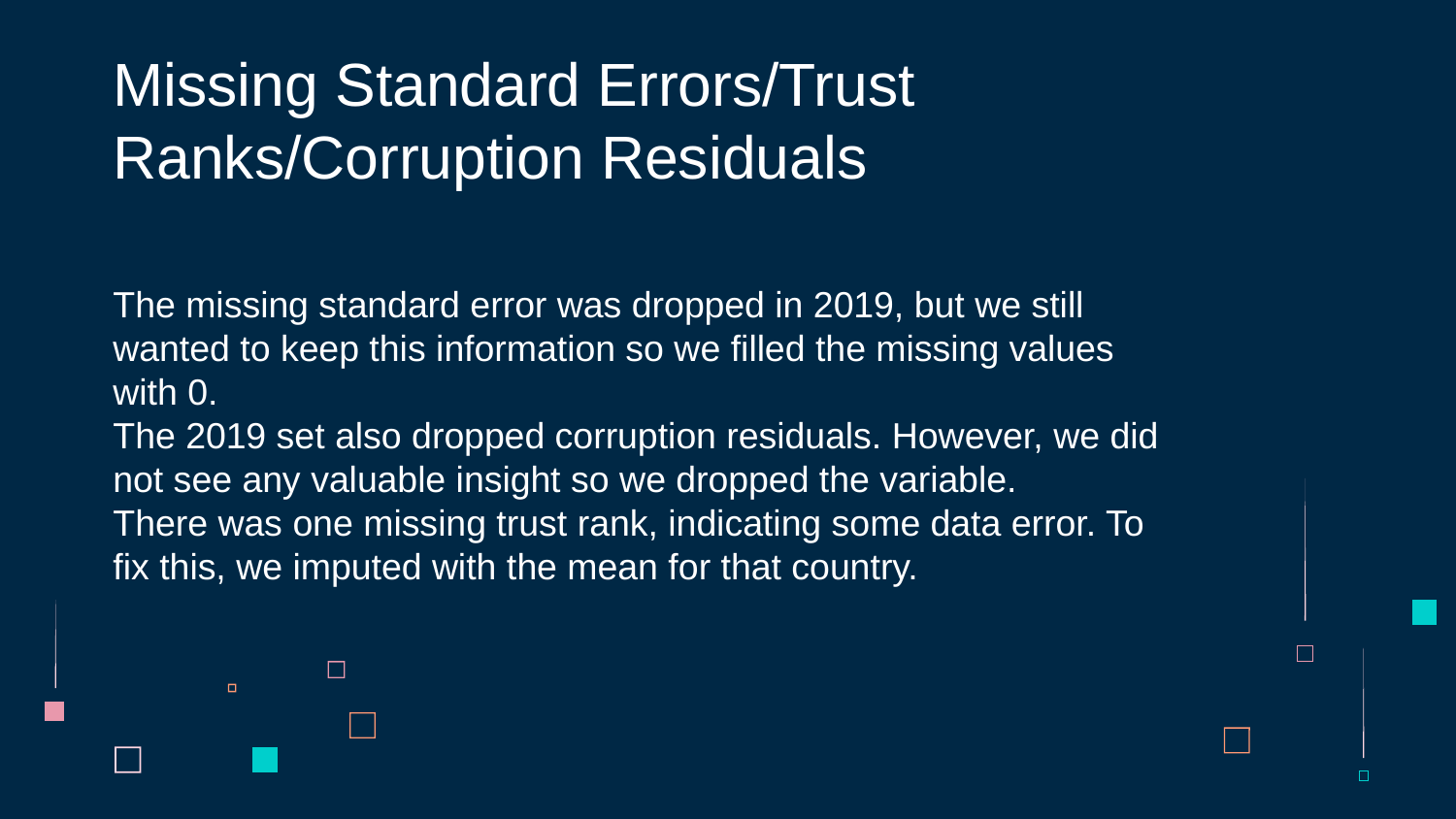

# Missing Standard Errors/Trust Ranks/Corruption Residuals
The missing standard error was dropped in 2019, but we still wanted to keep this information so we filled the missing values with 0.
The 2019 set also dropped corruption residuals. However, we did not see any valuable insight so we dropped the variable.
There was one missing trust rank, indicating some data error. To fix this, we imputed with the mean for that country.